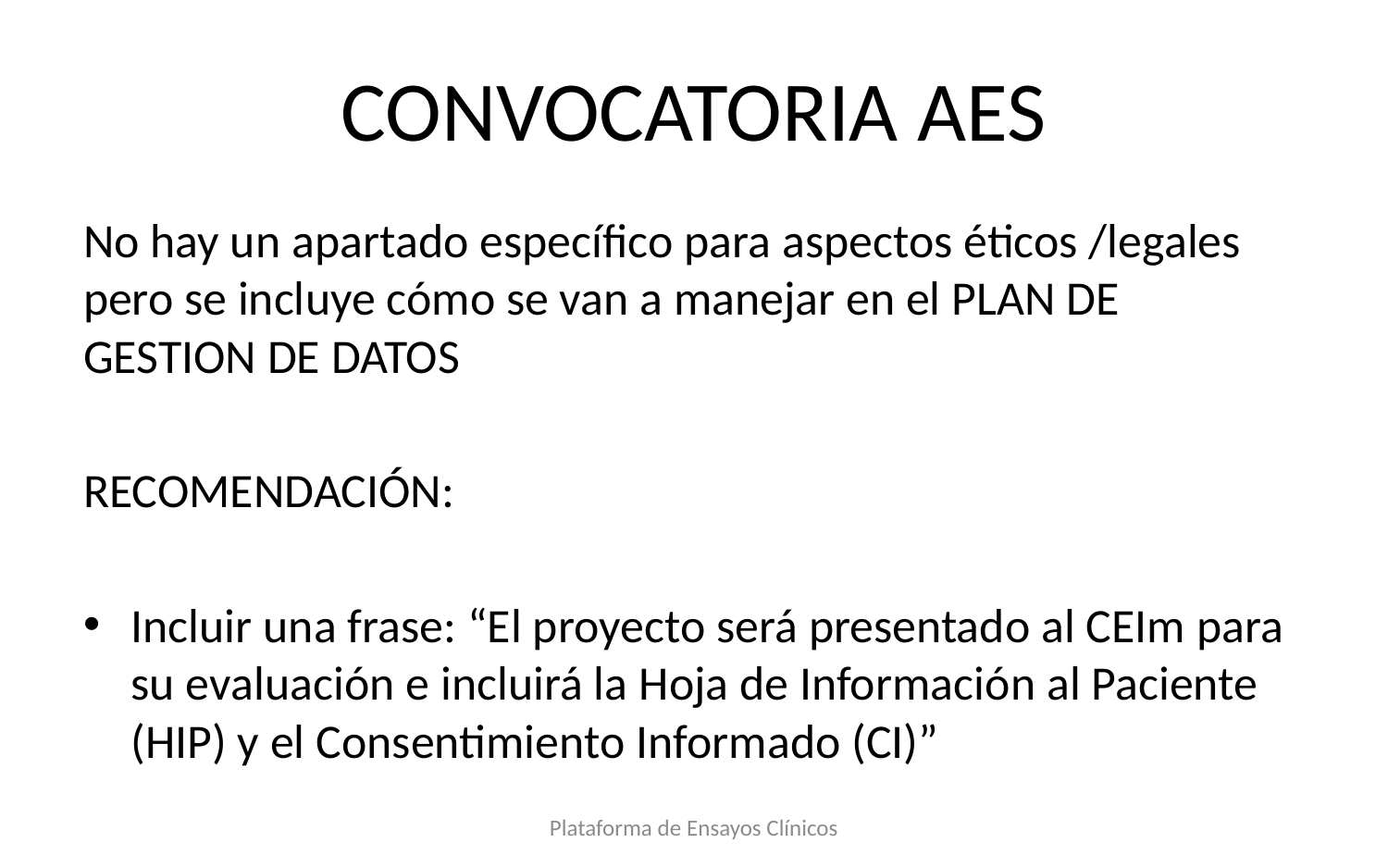

# CONVOCATORIA AES
No hay un apartado específico para aspectos éticos /legales pero se incluye cómo se van a manejar en el PLAN DE GESTION DE DATOS

RECOMENDACIÓN:

Incluir una frase: “El proyecto será presentado al CEIm para su evaluación e incluirá la Hoja de Información al Paciente (HIP) y el Consentimiento Informado (CI)”
Plataforma de Ensayos Clínicos